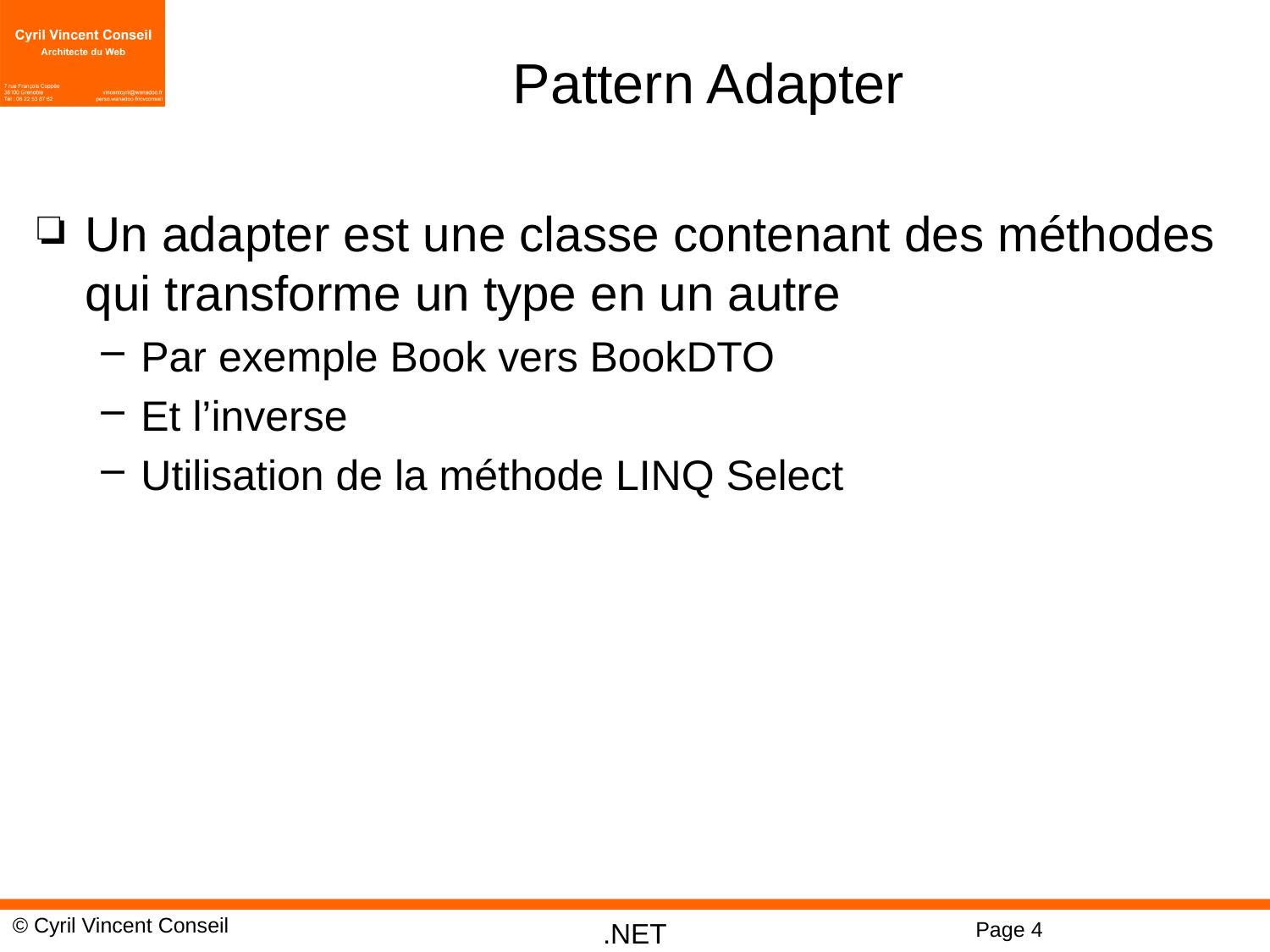

# Pattern Adapter
Un adapter est une classe contenant des méthodes qui transforme un type en un autre
Par exemple Book vers BookDTO
Et l’inverse
Utilisation de la méthode LINQ Select